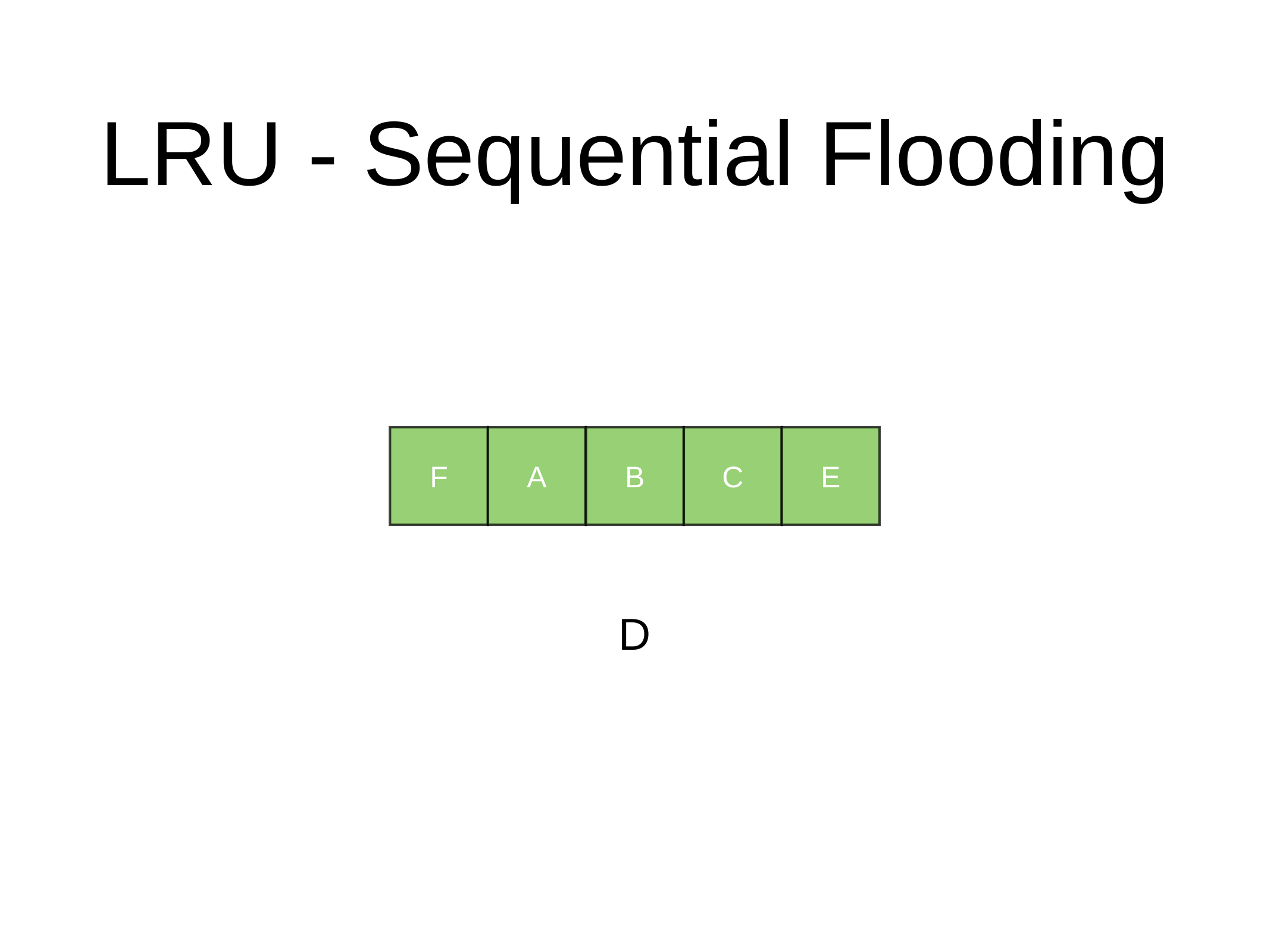

# LRU - Sequential Flooding
F
A
B
C
E
D